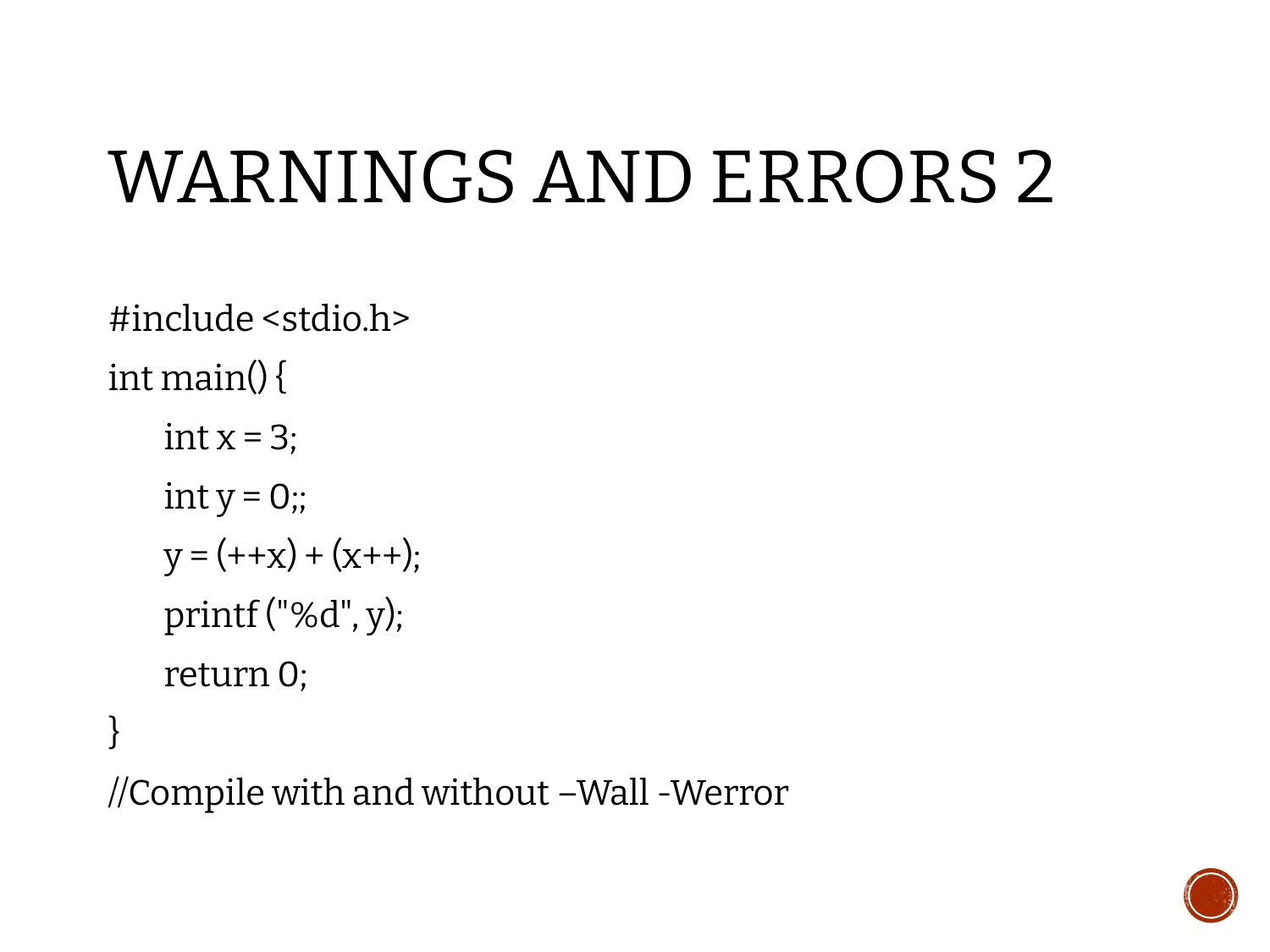

# Warnings and Errors 2
#include <stdio.h>
int main() {
        int x = 3;
        int y = 0;;
        y = (++x) + (x++);
        printf ("%d", y);
        return 0;
}
//Compile with and without –Wall -Werror